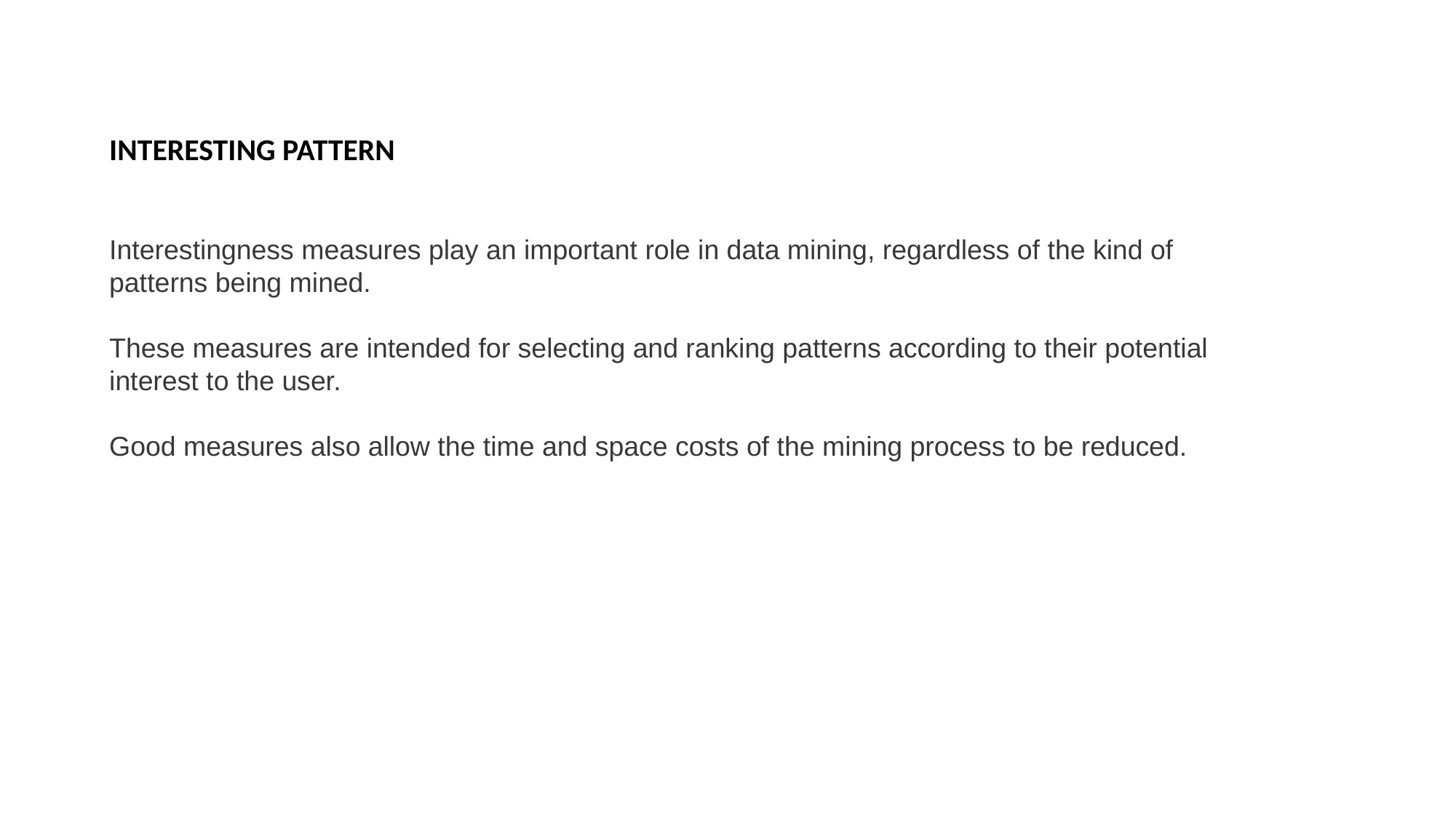

INTERESTING PATTERN

Interestingness measures play an important role in data mining, regardless of the kind of patterns being mined.

These measures are intended for selecting and ranking patterns according to their potential interest to the user.

Good measures also allow the time and space costs of the mining process to be reduced.